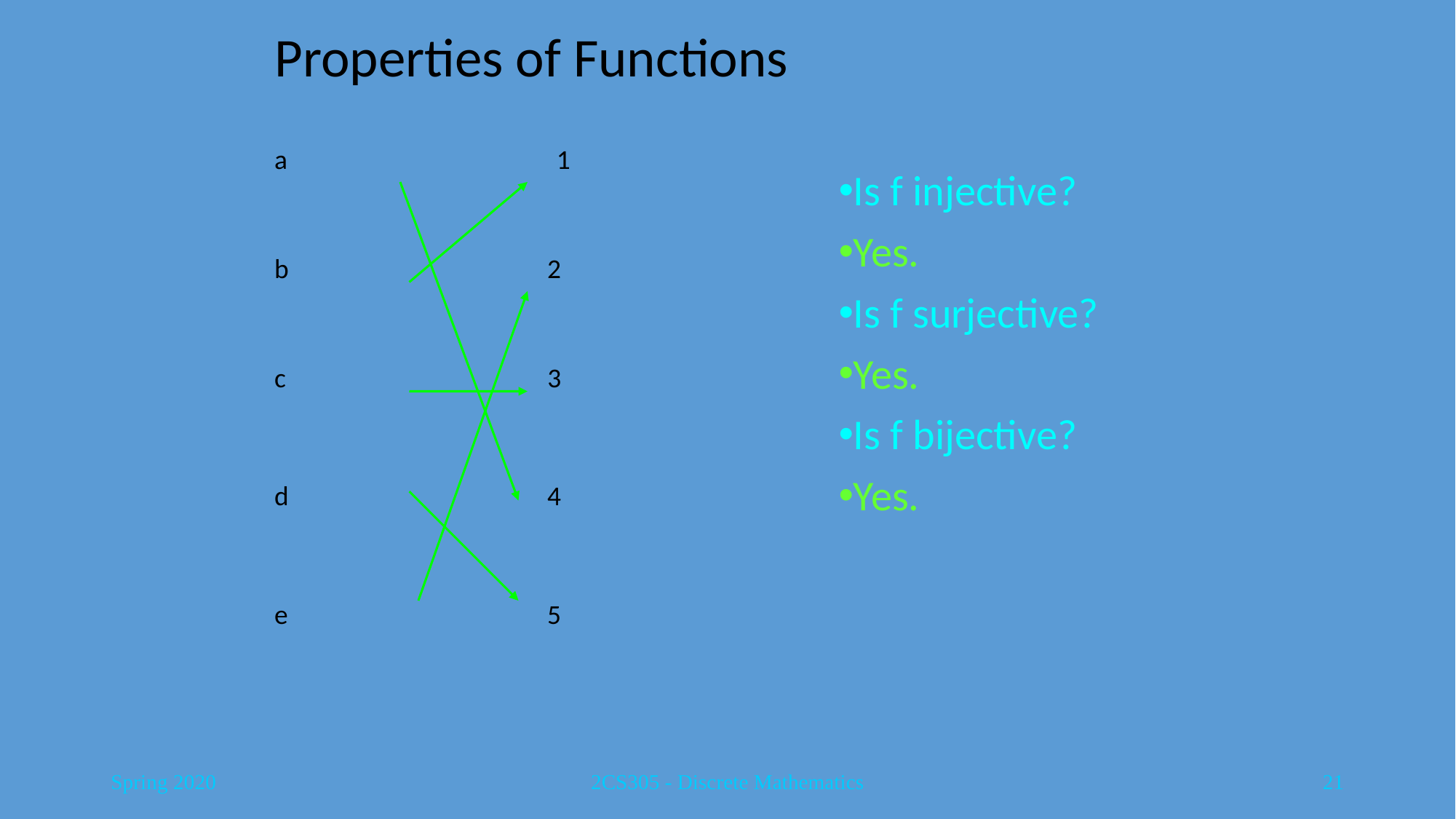

# Properties of Functions
a
1
Is f injective?
Yes.
Is f surjective?
Yes.
Is f bijective?
Yes.

b
2

c
3

d
4

e
5
Spring 2020
2CS305 - Discrete Mathematics
21